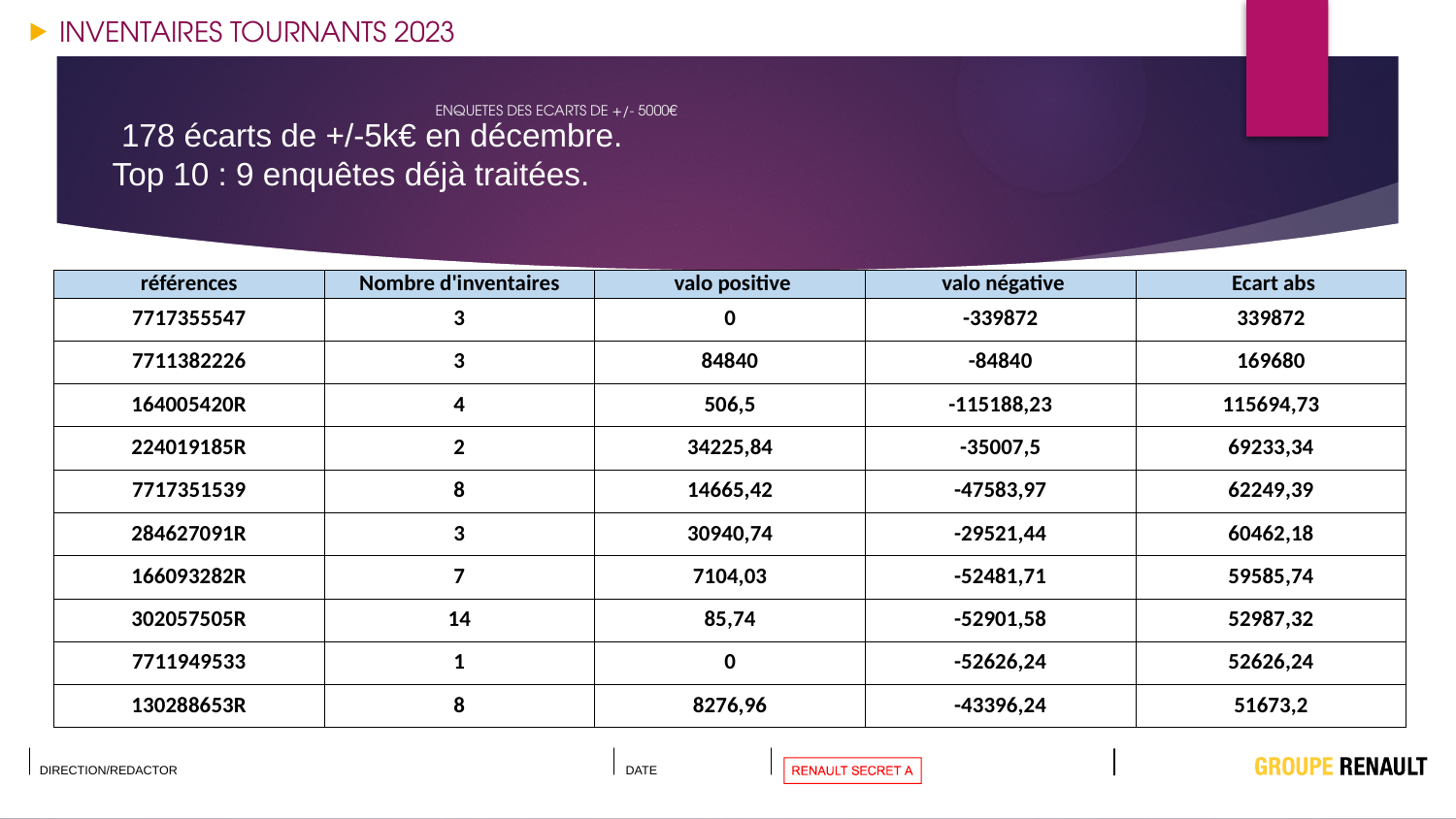

INVENTAIRES TOURNANTS 2023
# ENQUETES DES ECARTS DE +/- 5000€
 178 écarts de +/-5k€ en décembre.
Top 10 : 9 enquêtes déjà traitées.

| références | Nombre d'inventaires | valo positive | valo négative | Ecart abs |
| --- | --- | --- | --- | --- |
| 7717355547 | 3 | 0 | -339872 | 339872 |
| 7711382226 | 3 | 84840 | -84840 | 169680 |
| 164005420R | 4 | 506,5 | -115188,23 | 115694,73 |
| 224019185R | 2 | 34225,84 | -35007,5 | 69233,34 |
| 7717351539 | 8 | 14665,42 | -47583,97 | 62249,39 |
| 284627091R | 3 | 30940,74 | -29521,44 | 60462,18 |
| 166093282R | 7 | 7104,03 | -52481,71 | 59585,74 |
| 302057505R | 14 | 85,74 | -52901,58 | 52987,32 |
| 7711949533 | 1 | 0 | -52626,24 | 52626,24 |
| 130288653R | 8 | 8276,96 | -43396,24 | 51673,2 |